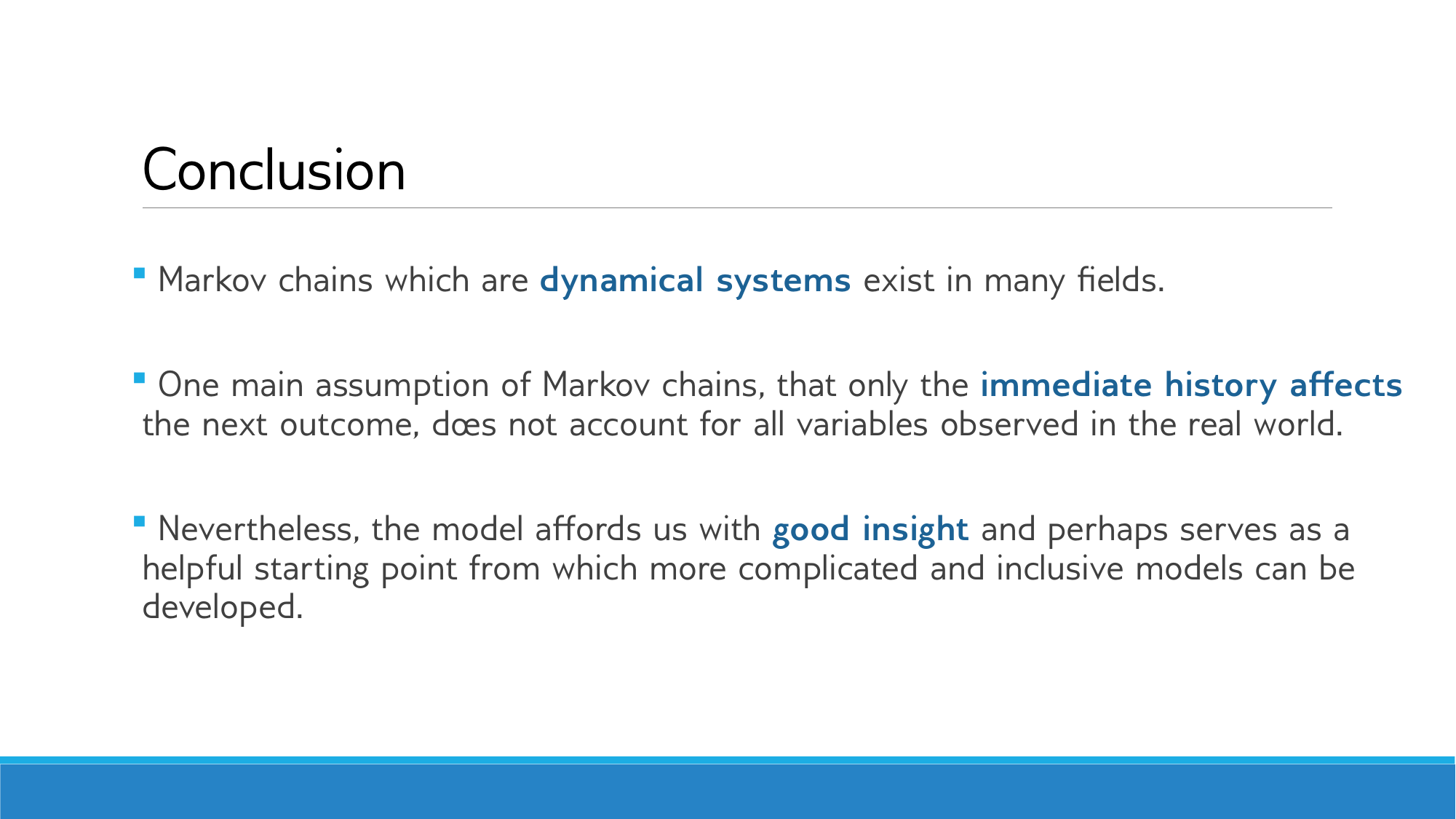

# Conclusion
 Markov chains which are dynamical systems exist in many fields.

 One main assumption of Markov chains, that only the immediate history affects the next outcome, does not account for all variables observed in the real world.

 Nevertheless, the model affords us with good insight and perhaps serves as a helpful starting point from which more complicated and inclusive models can be developed.